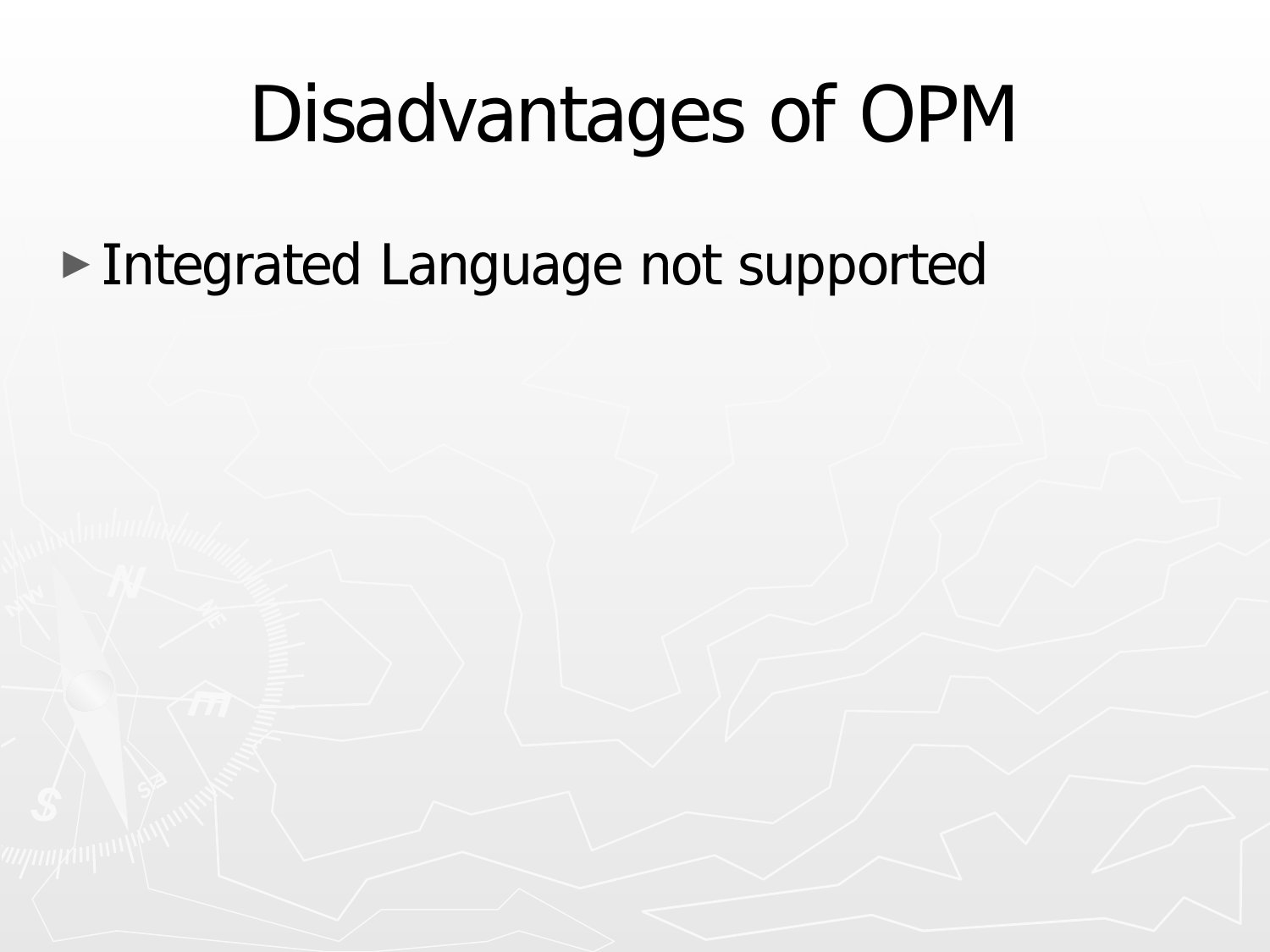

# Disadvantages of OPM
Integrated Language not supported